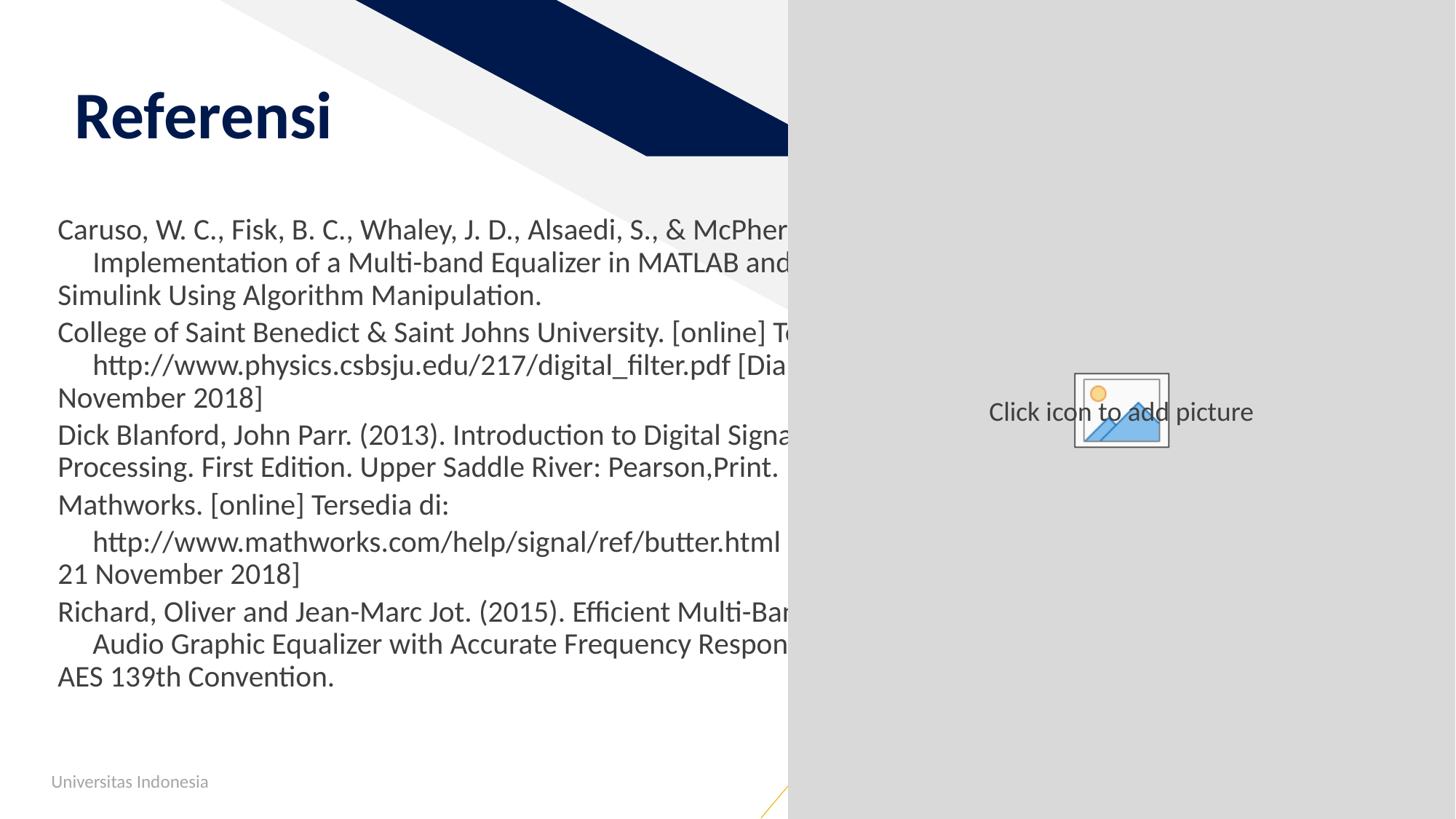

# Referensi
Caruso, W. C., Fisk, B. C., Whaley, J. D., Alsaedi, S., & McPheron, B. D. 	Implementation of a Multi-band Equalizer in MATLAB and 	Simulink Using Algorithm Manipulation.
College of Saint Benedict & Saint Johns University. [online] Tersedia di: 	http://www.physics.csbsju.edu/217/digital_filter.pdf [Diakses 	21 November 2018]
Dick Blanford, John Parr. (2013). Introduction to Digital Signal 	Processing. First Edition. Upper Saddle River: Pearson,Print.
Mathworks. [online] Tersedia di:
	http://www.mathworks.com/help/signal/ref/butter.html 	[diakses 21 November 2018]
Richard, Oliver and Jean-Marc Jot. (2015). Efficient Multi-Band Digital 	Audio Graphic Equalizer with Accurate Frequency Response 	Control, AES 139th Convention.

Universitas Indonesia
23